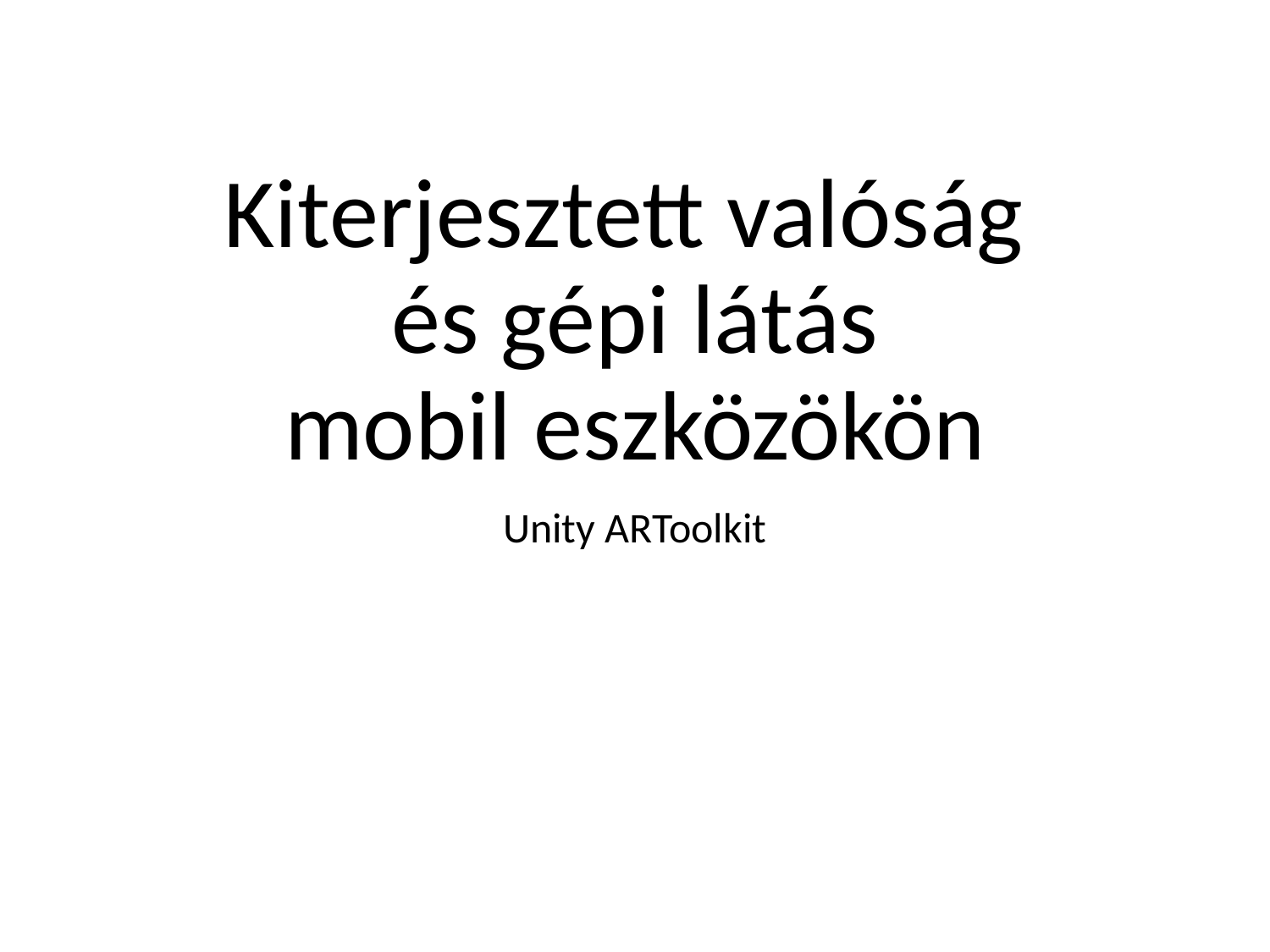

# Kiterjesztett valóság és gépi látás mobil eszközökön
Unity ARToolkit